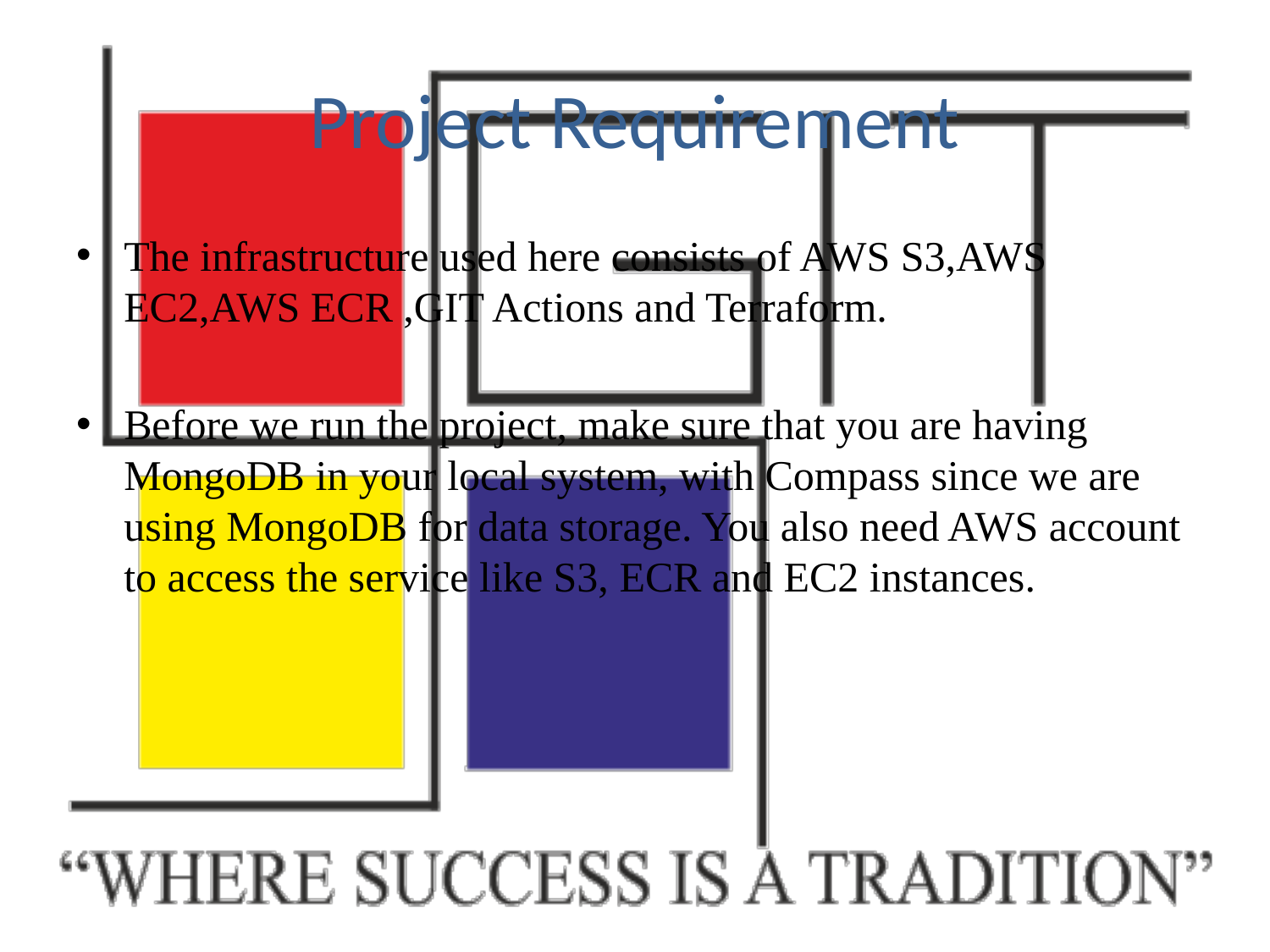

# Project Requirement
The infrastructure used here consists of AWS S3,AWS EC2,AWS ECR ,GIT Actions and Terraform.

Before we run the project, make sure that you are having MongoDB in your local system, with Compass since we are using MongoDB for data storage. You also need AWS account to access the service like S3, ECR and EC2 instances.